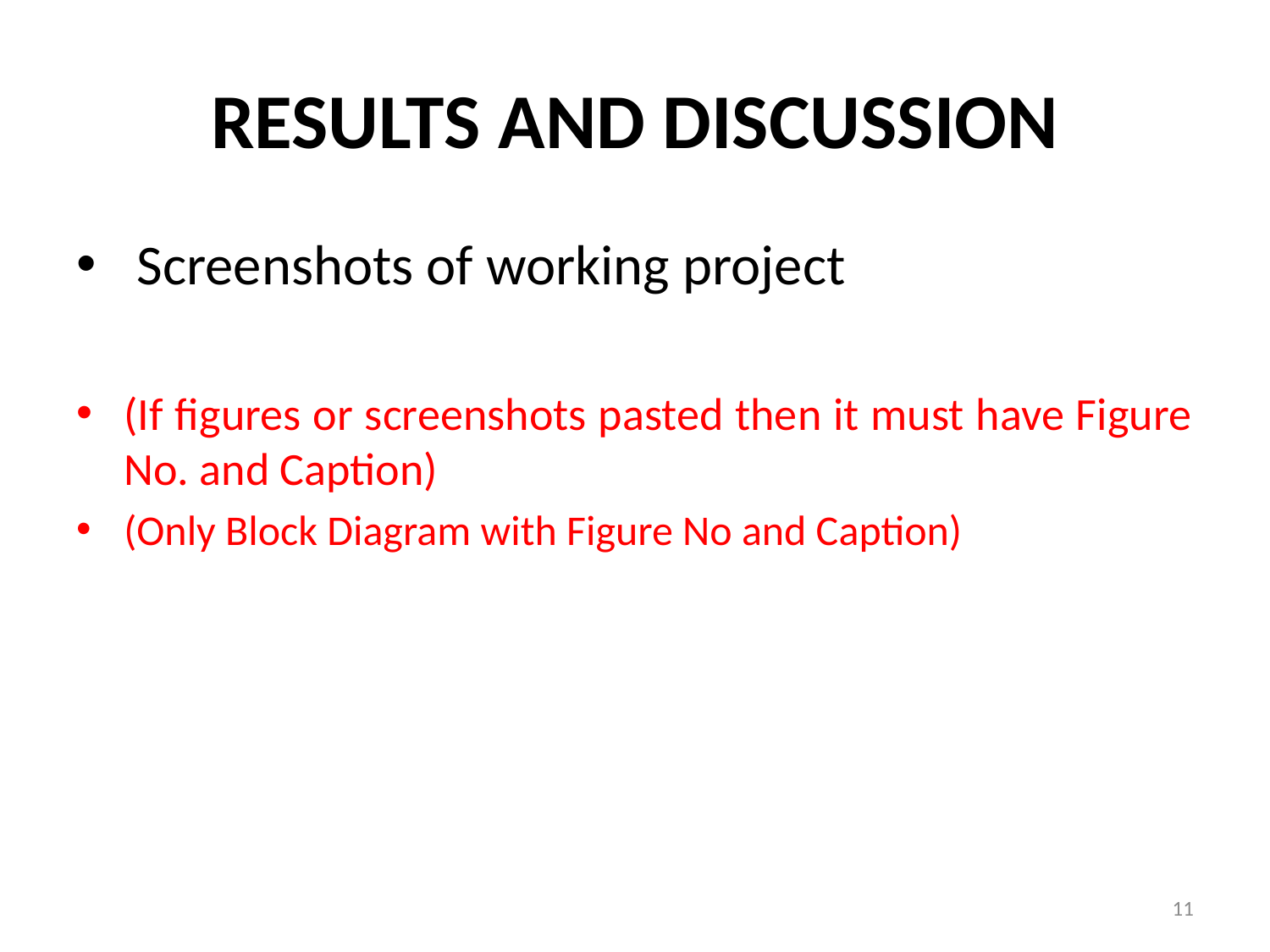

# Results and discussion
 Screenshots of working project

(If figures or screenshots pasted then it must have Figure No. and Caption)
(Only Block Diagram with Figure No and Caption)
11